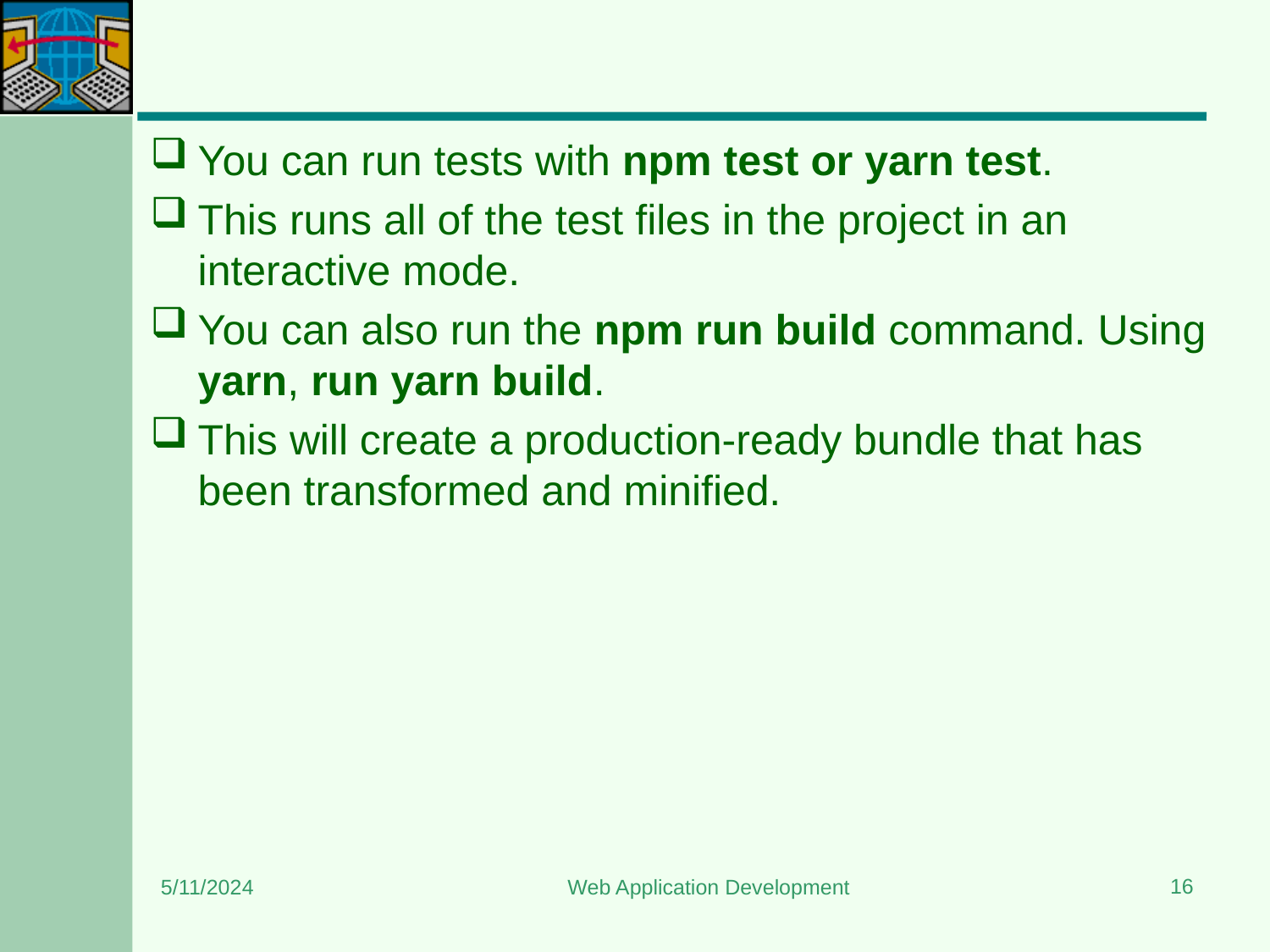

#
You can run tests with npm test or yarn test.
This runs all of the test files in the project in an interactive mode.
You can also run the npm run build command. Using yarn, run yarn build.
This will create a production-ready bundle that has been transformed and minified.

16
5/11/2024
Web Application Development